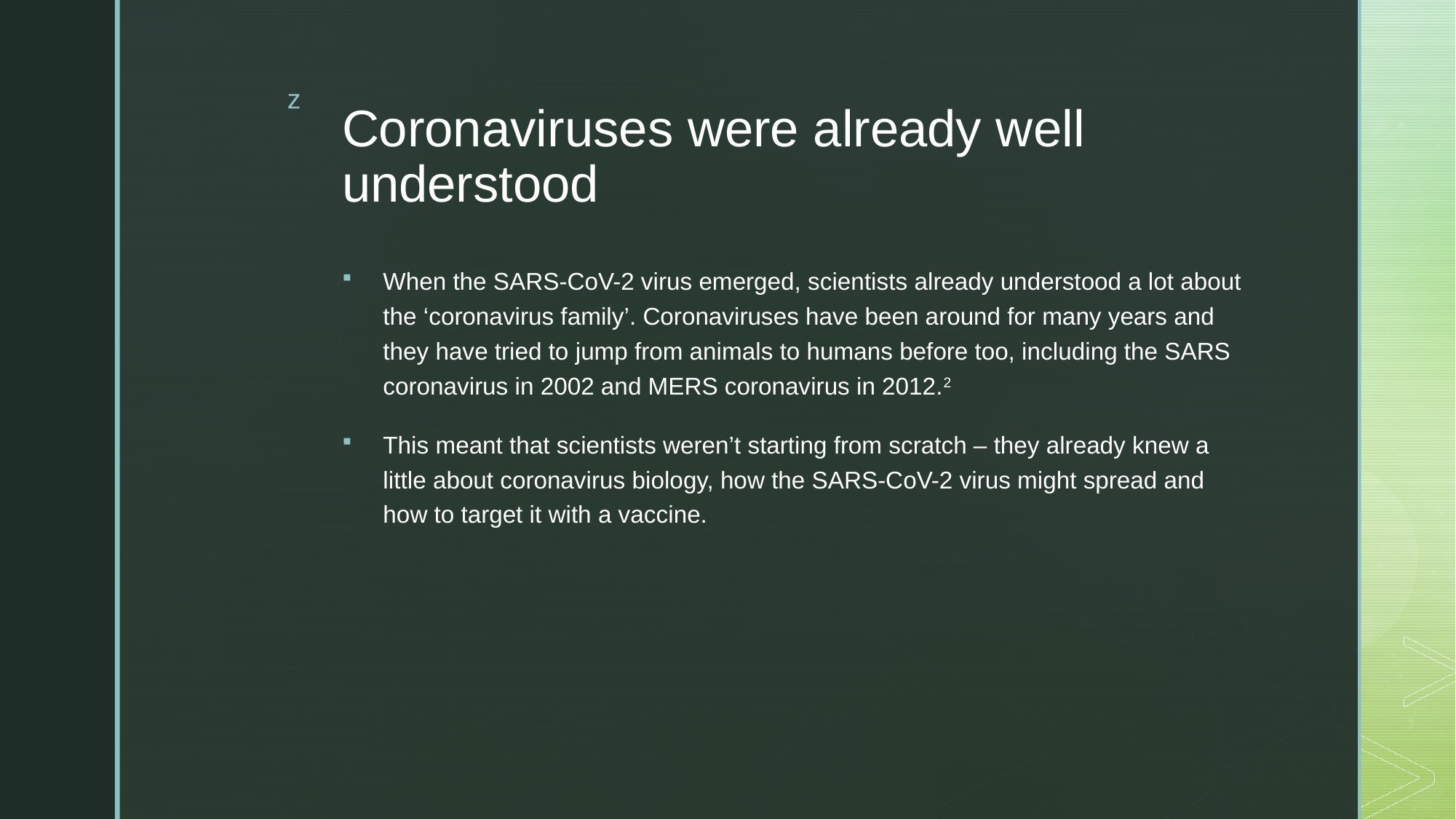

# Coronaviruses were already well understood
When the SARS-CoV-2 virus emerged, scientists already understood a lot about the ‘coronavirus family’. Coronaviruses have been around for many years and they have tried to jump from animals to humans before too, including the SARS coronavirus in 2002 and MERS coronavirus in 2012.2
This meant that scientists weren’t starting from scratch – they already knew a little about coronavirus biology, how the SARS-CoV-2 virus might spread and how to target it with a vaccine.